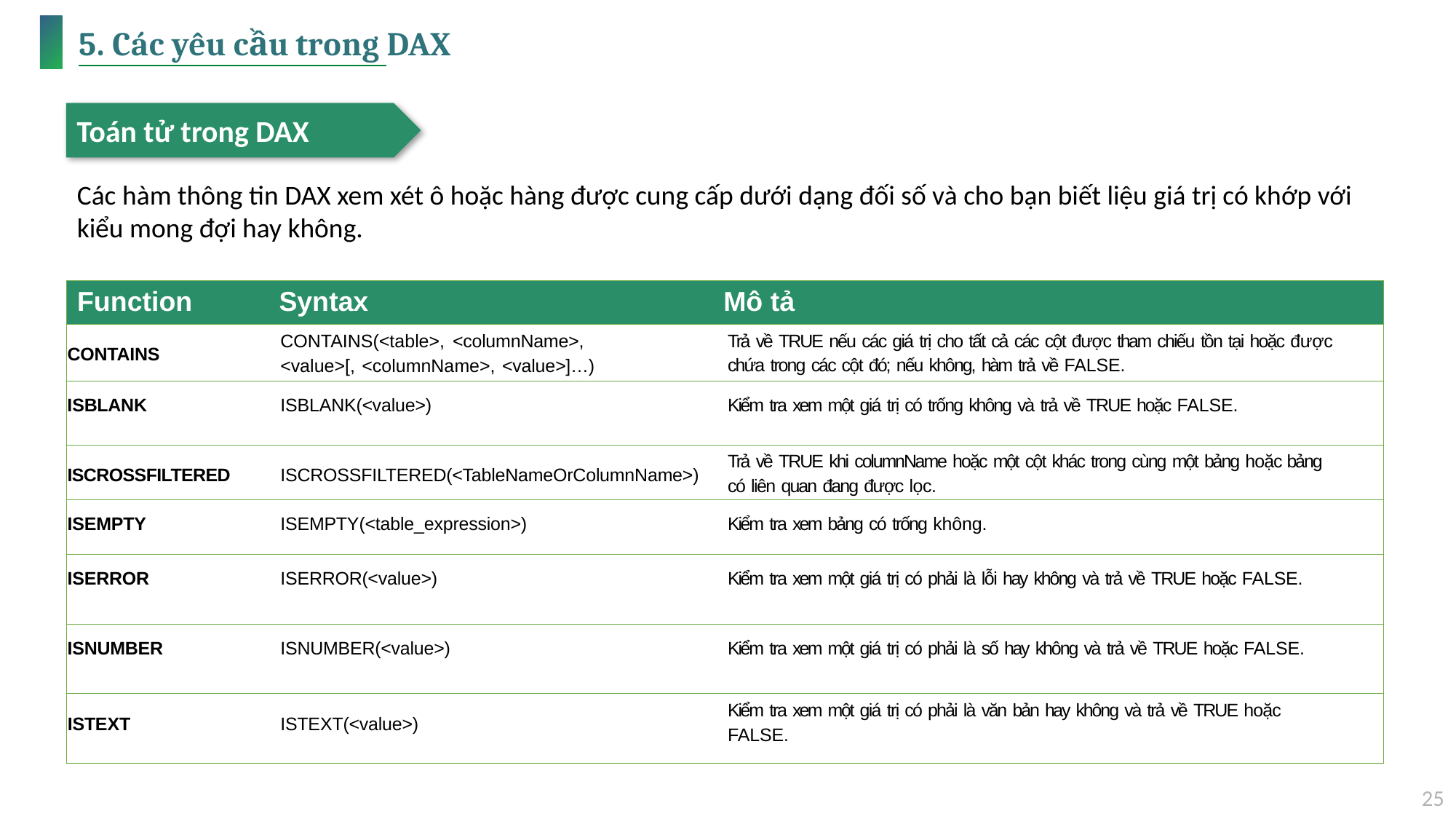

# 5. Các yêu cầu trong DAX
Toán tử trong DAX
Các hàm thông tin DAX xem xét ô hoặc hàng được cung cấp dưới dạng đối số và cho bạn biết liệu giá trị có khớp với kiểu mong đợi hay không.
| Function | Syntax | Mô tả |
| --- | --- | --- |
| CONTAINS | CONTAINS(<table>, <columnName>, <value>[, <columnName>, <value>]…) | Trả về TRUE nếu các giá trị cho tất cả các cột được tham chiếu tồn tại hoặc được chứa trong các cột đó; nếu không, hàm trả về FALSE. |
| ISBLANK | ISBLANK(<value>) | Kiểm tra xem một giá trị có trống không và trả về TRUE hoặc FALSE. |
| ISCROSSFILTERED | ISCROSSFILTERED(<TableNameOrColumnName>) | Trả về TRUE khi columnName hoặc một cột khác trong cùng một bảng hoặc bảng có liên quan đang được lọc. |
| ISEMPTY | ISEMPTY(<table\_expression>) | Kiểm tra xem bảng có trống không. |
| ISERROR | ISERROR(<value>) | Kiểm tra xem một giá trị có phải là lỗi hay không và trả về TRUE hoặc FALSE. |
| ISNUMBER | ISNUMBER(<value>) | Kiểm tra xem một giá trị có phải là số hay không và trả về TRUE hoặc FALSE. |
| ISTEXT | ISTEXT(<value>) | Kiểm tra xem một giá trị có phải là văn bản hay không và trả về TRUE hoặc FALSE. |
25